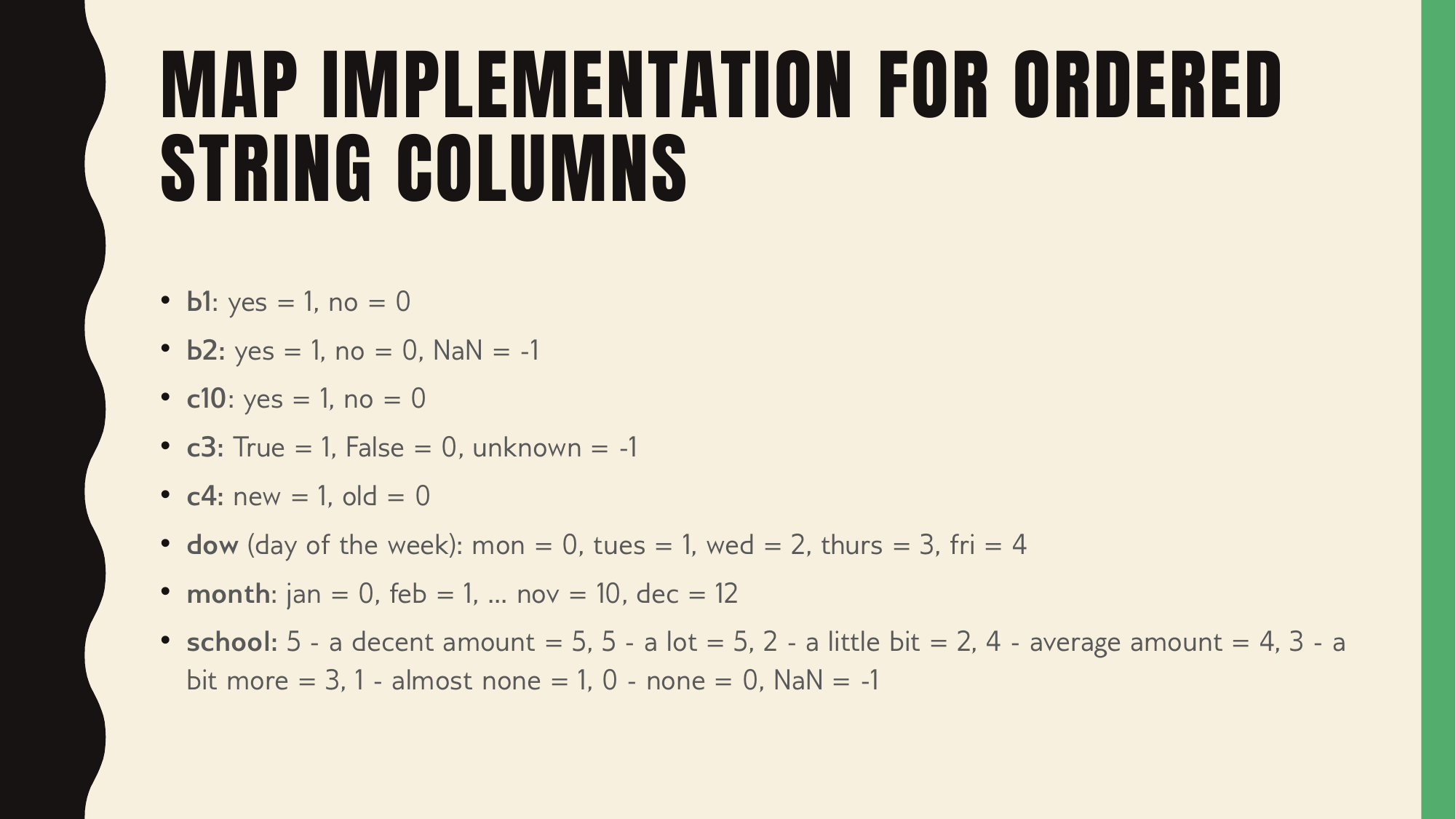

# Map implementation for ordered string columns
b1: yes = 1, no = 0
b2: yes = 1, no = 0, NaN = -1
c10: yes = 1, no = 0
c3: True = 1, False = 0, unknown = -1
c4: new = 1, old = 0
dow (day of the week): mon = 0, tues = 1, wed = 2, thurs = 3, fri = 4
month: jan = 0, feb = 1, ... nov = 10, dec = 12
school: 5 - a decent amount = 5, 5 - a lot = 5, 2 - a little bit = 2, 4 - average amount = 4, 3 - a bit more = 3, 1 - almost none = 1, 0 - none = 0, NaN = -1